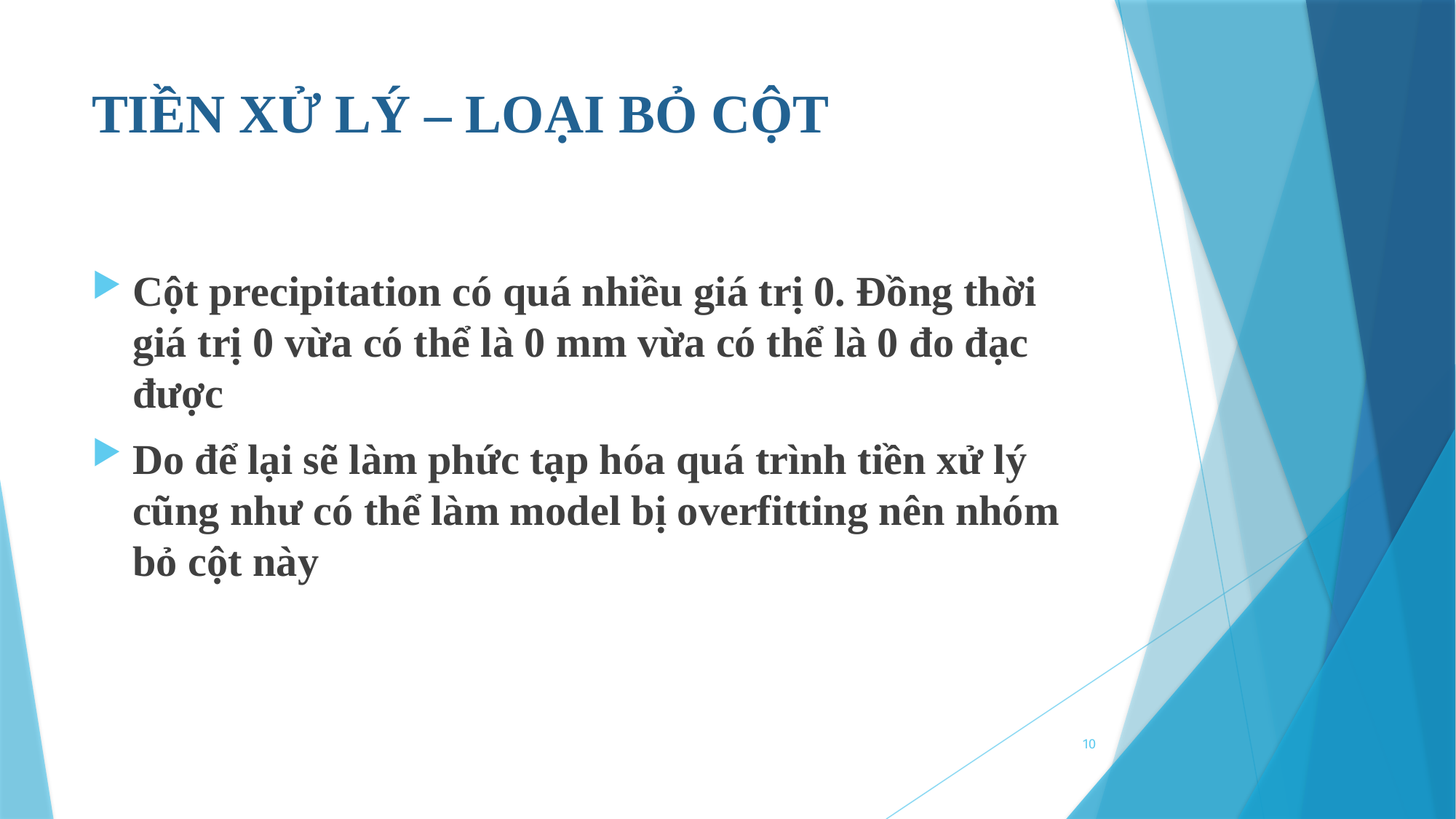

# TIỀN XỬ LÝ – LOẠI BỎ CỘT
Cột precipitation có quá nhiều giá trị 0. Đồng thời giá trị 0 vừa có thể là 0 mm vừa có thể là 0 đo đạc được
Do để lại sẽ làm phức tạp hóa quá trình tiền xử lý cũng như có thể làm model bị overfitting nên nhóm bỏ cột này
10